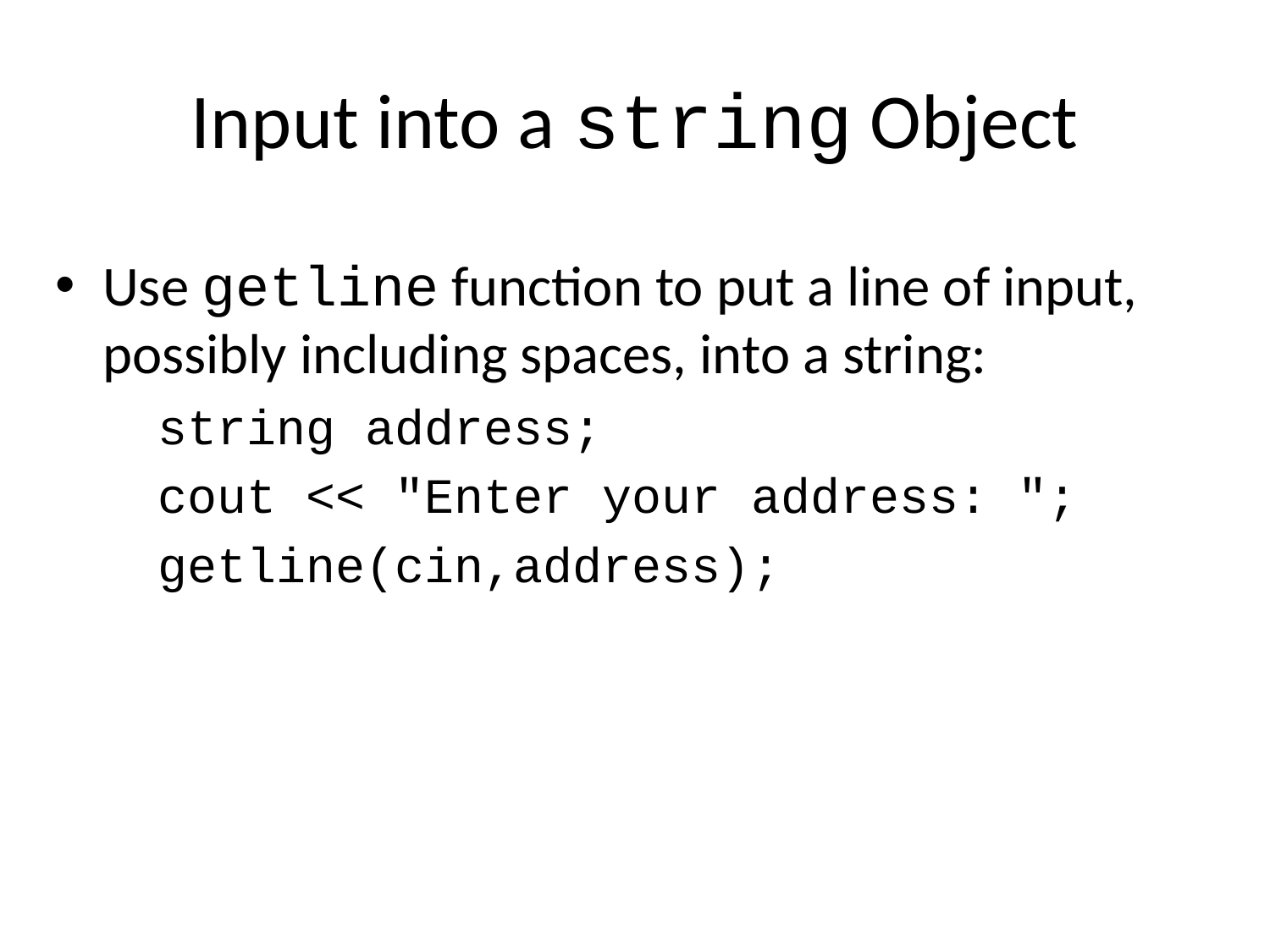

# Input into a string Object
Use getline function to put a line of input, possibly including spaces, into a string:
	string address;
	cout << "Enter your address: ";
	getline(cin,address);